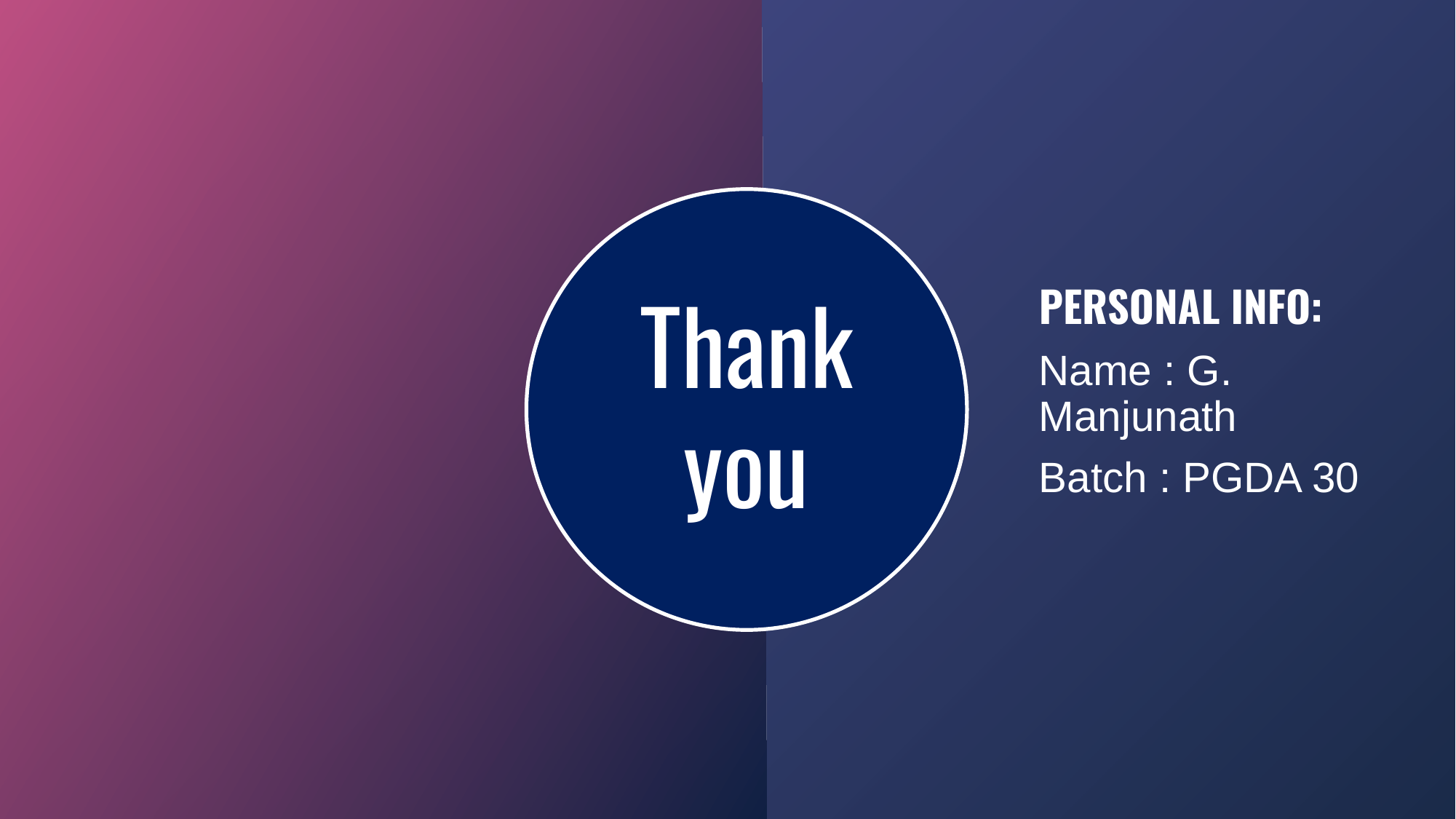

Thank you
PERSONAL INFO:
Name : G. Manjunath
Batch : PGDA 30